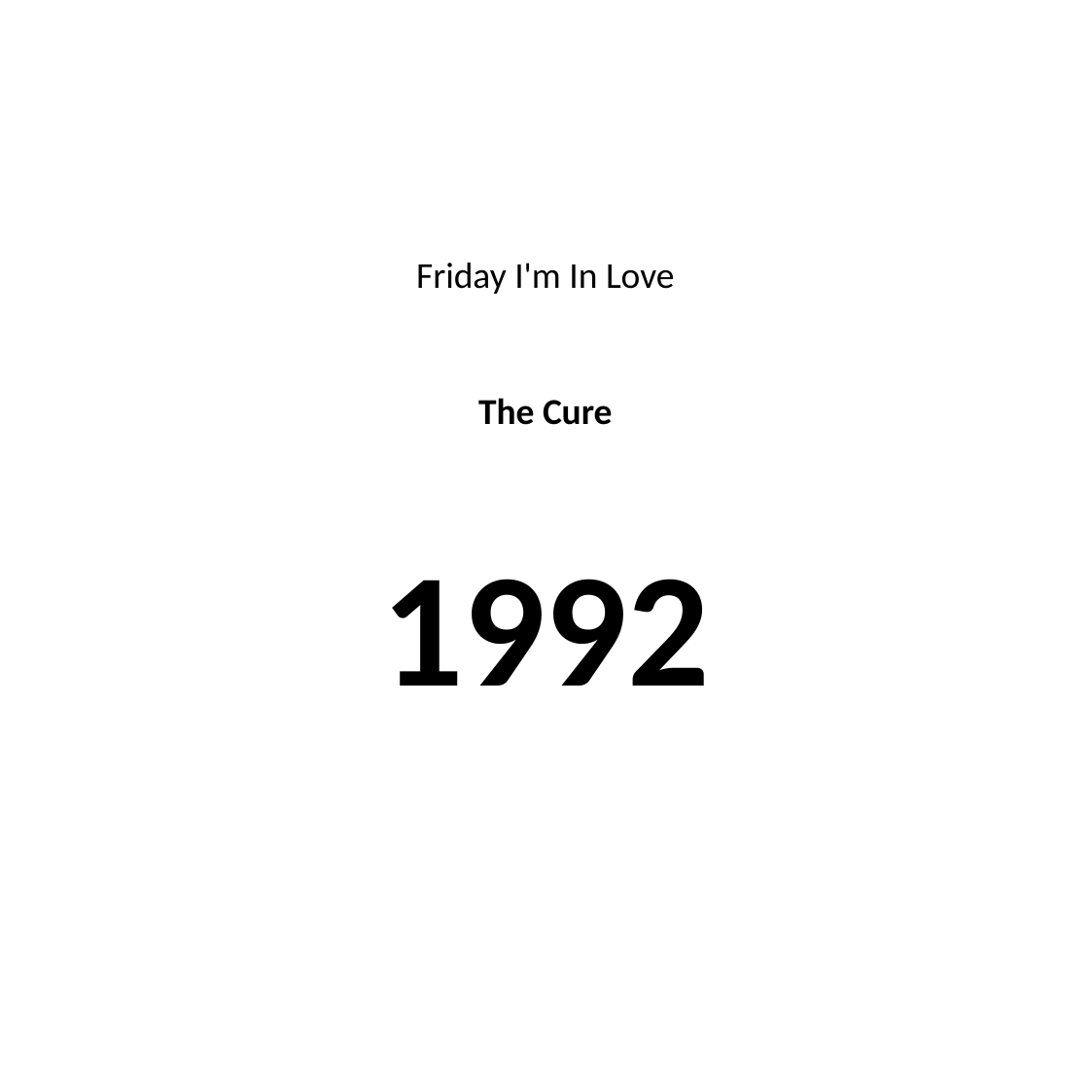

#

Friday I'm In Love

The Cure

1992